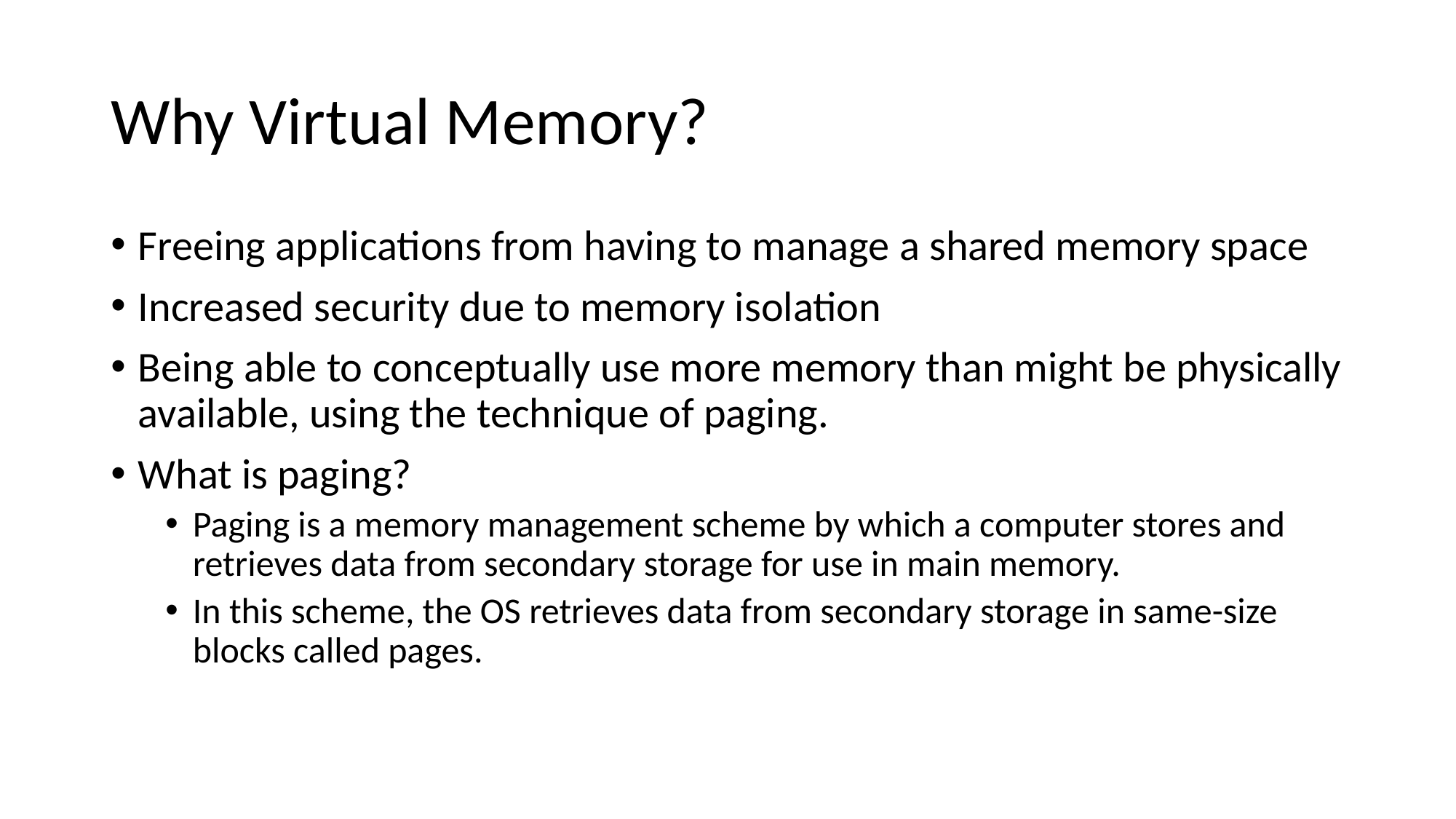

# Why Virtual Memory?
Freeing applications from having to manage a shared memory space
Increased security due to memory isolation
Being able to conceptually use more memory than might be physically available, using the technique of paging.
What is paging?
Paging is a memory management scheme by which a computer stores and retrieves data from secondary storage for use in main memory.
In this scheme, the OS retrieves data from secondary storage in same-size blocks called pages.